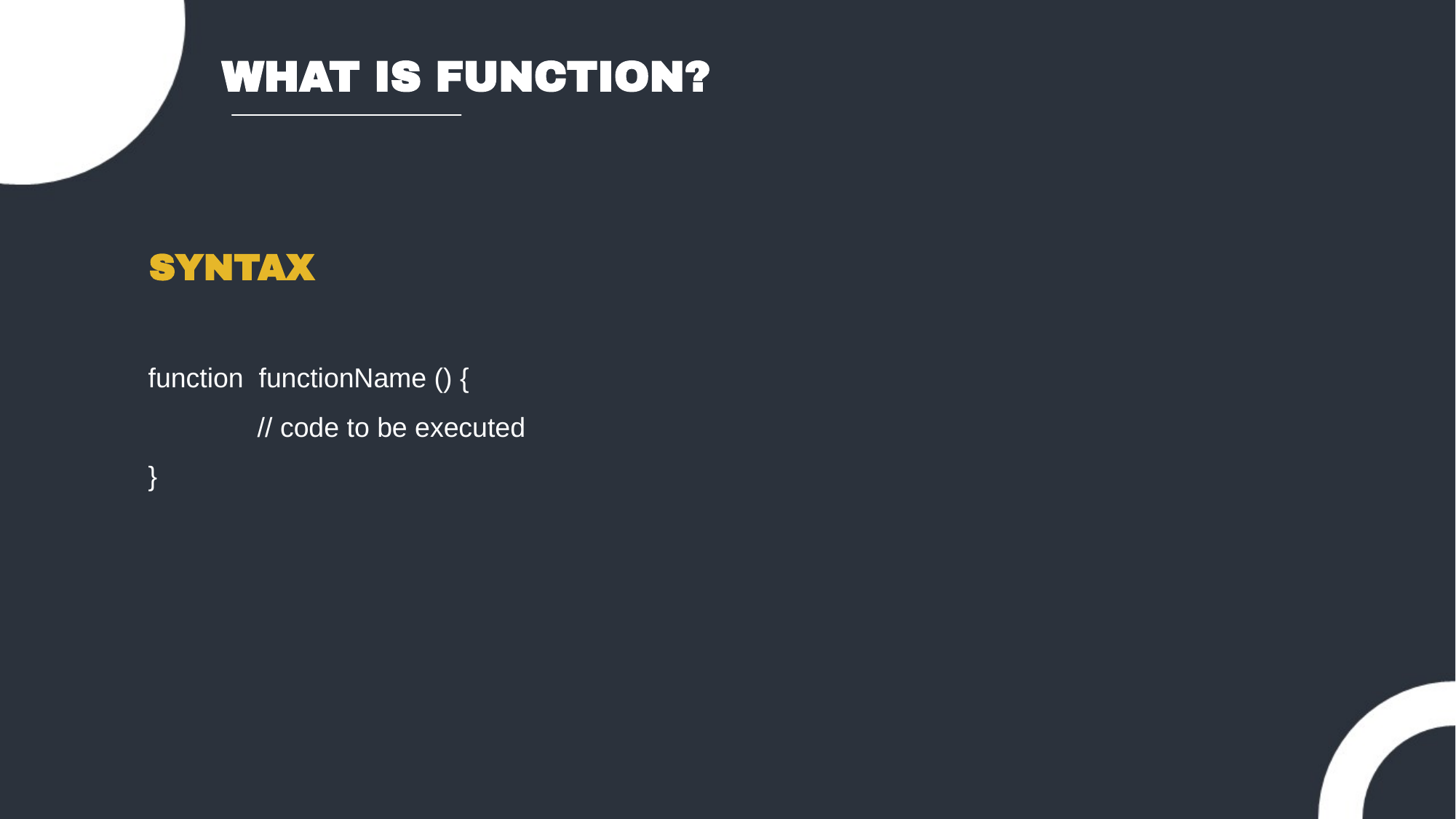

WHAT IS FUNCTION?
SYNTAX
function  functionName () {
	// code to be executed
}